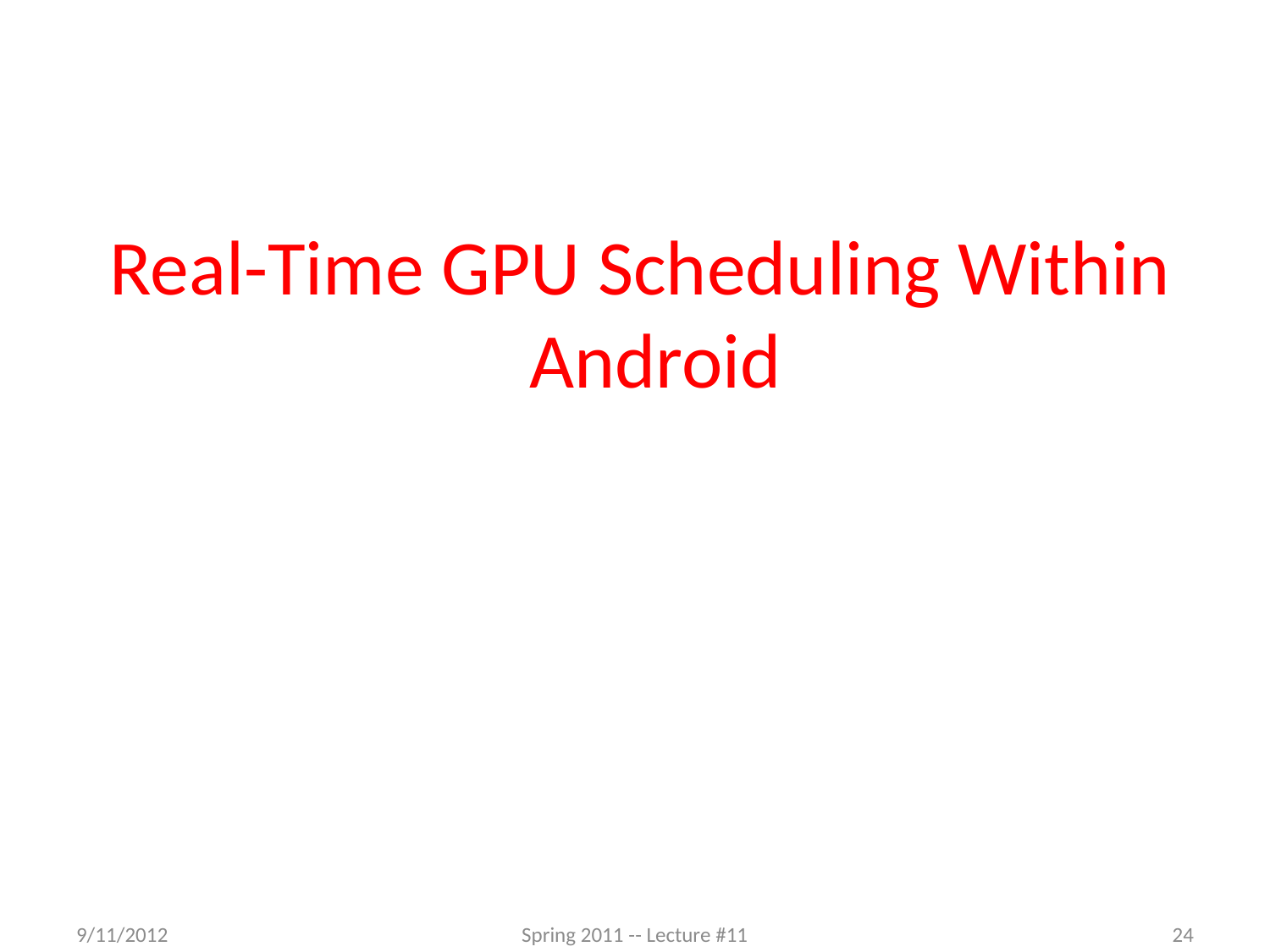

#
Real-Time GPU Scheduling Within Android
9/11/2012
Spring 2011 -- Lecture #11
24